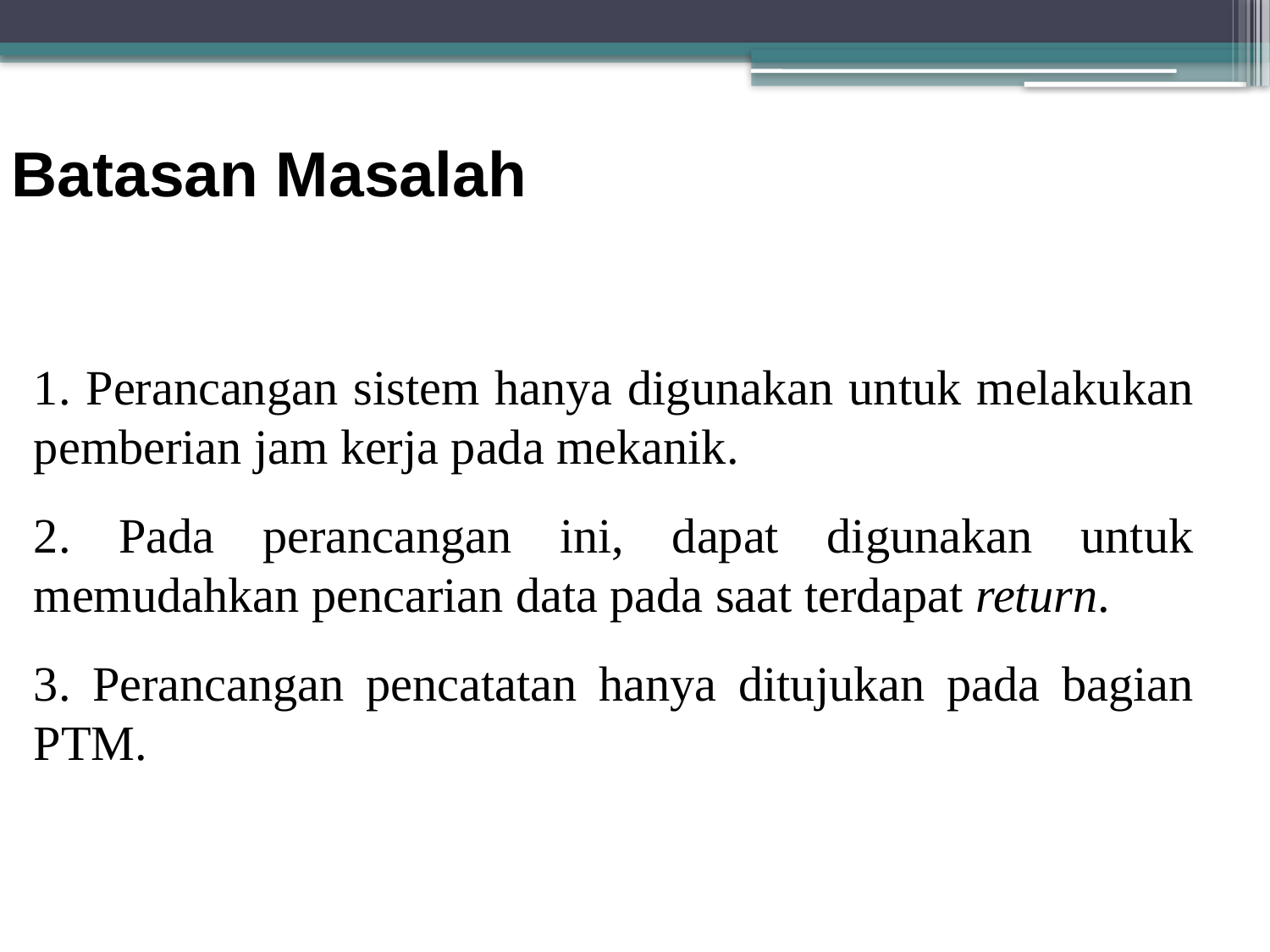

Batasan Masalah

1. Perancangan sistem hanya digunakan untuk melakukan pemberian jam kerja pada mekanik.

2. Pada perancangan ini, dapat digunakan untuk memudahkan pencarian data pada saat terdapat return.

3. Perancangan pencatatan hanya ditujukan pada bagian PTM.